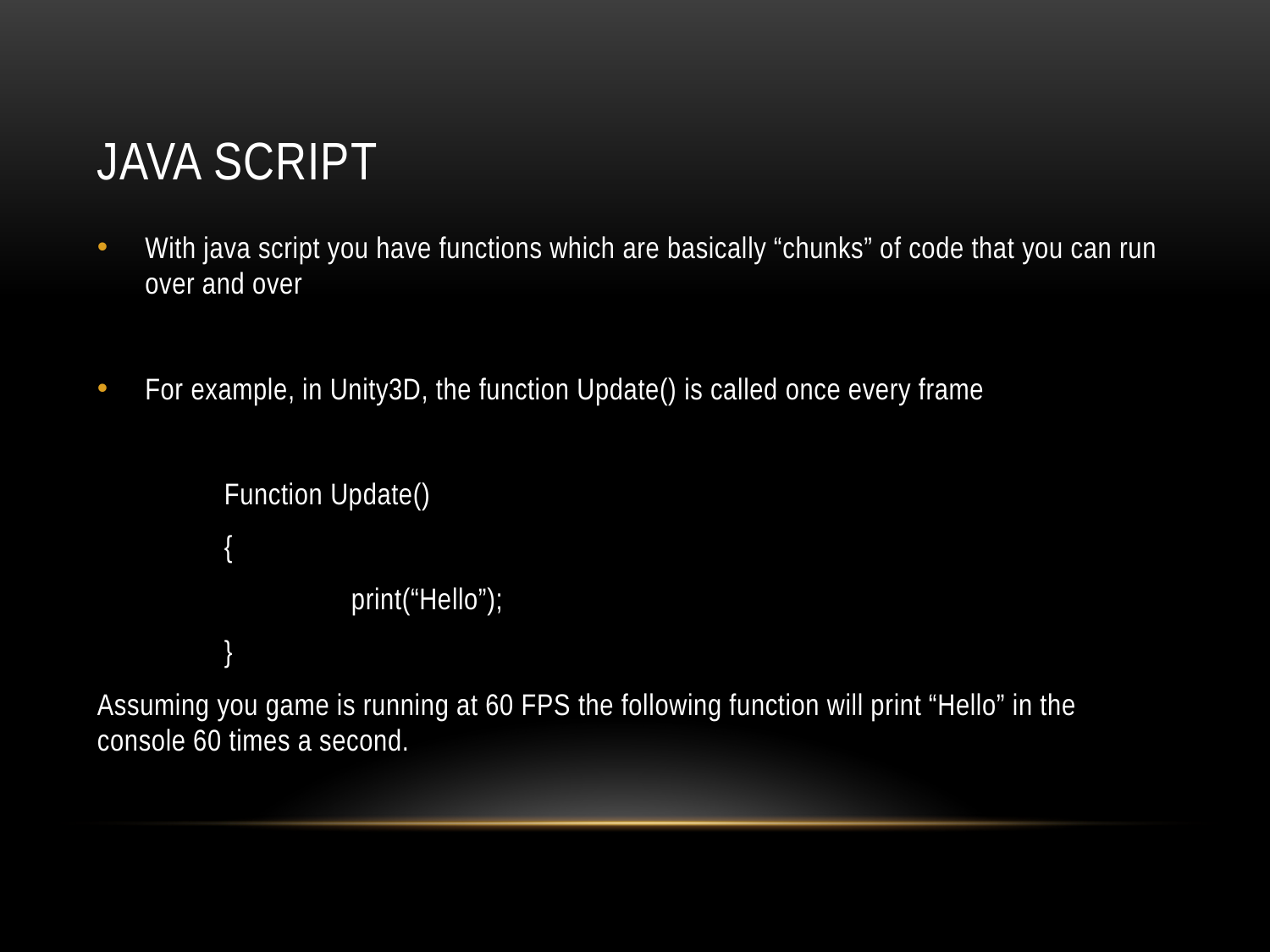

# Java Script
With java script you have functions which are basically “chunks” of code that you can run over and over

For example, in Unity3D, the function Update() is called once every frame

	Function Update()
	{
		print(“Hello”);
	}
Assuming you game is running at 60 FPS the following function will print “Hello” in the console 60 times a second.